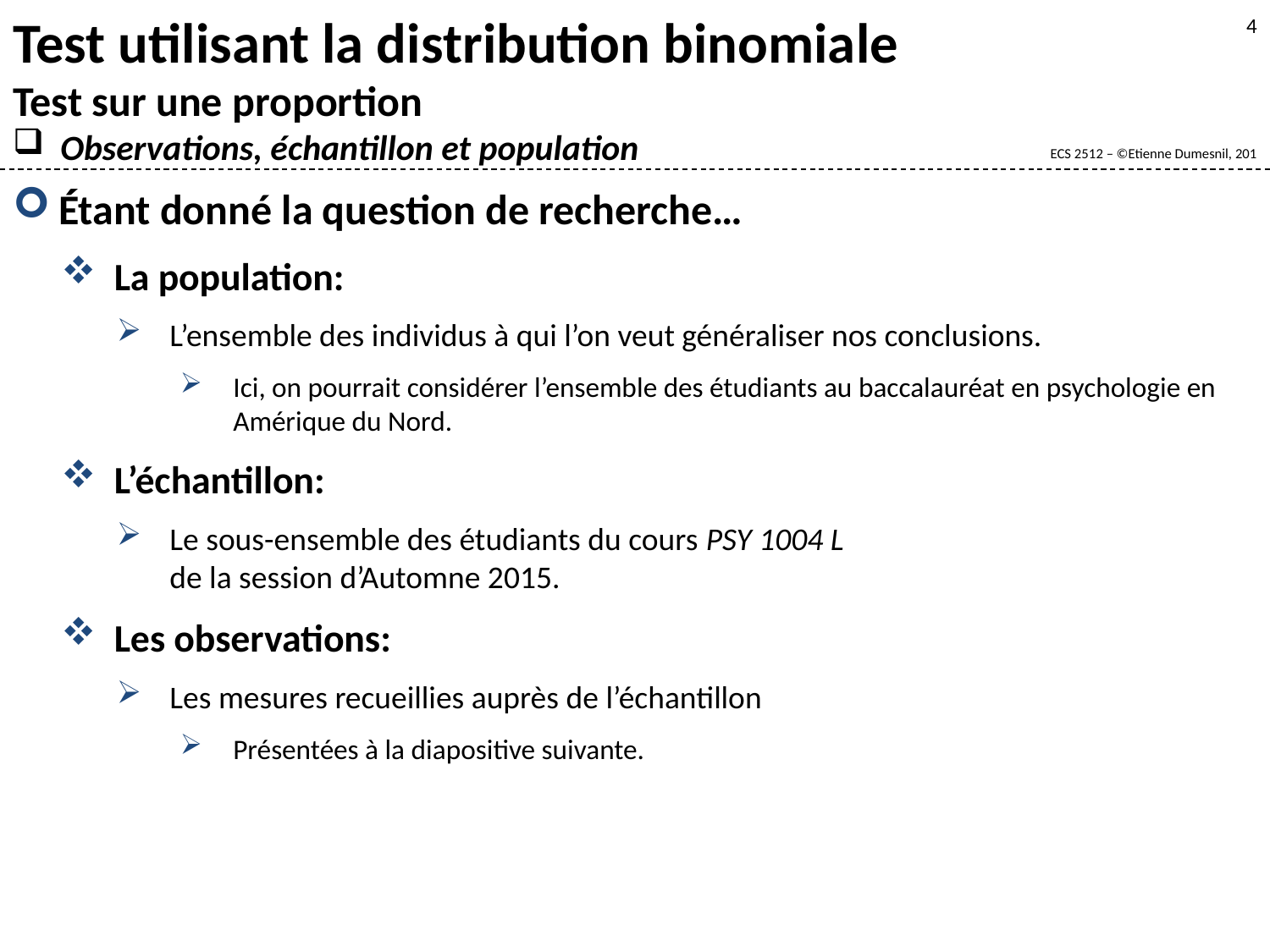

Test utilisant la distribution binomiale
Test sur une proportion
Observations, échantillon et population
4
Étant donné la question de recherche…
La population:
L’ensemble des individus à qui l’on veut généraliser nos conclusions.
Ici, on pourrait considérer l’ensemble des étudiants au baccalauréat en psychologie en Amérique du Nord.
L’échantillon:
Le sous-ensemble des étudiants du cours PSY 1004 L
de la session d’Automne 2015.
Les observations:
Les mesures recueillies auprès de l’échantillon
Présentées à la diapositive suivante.